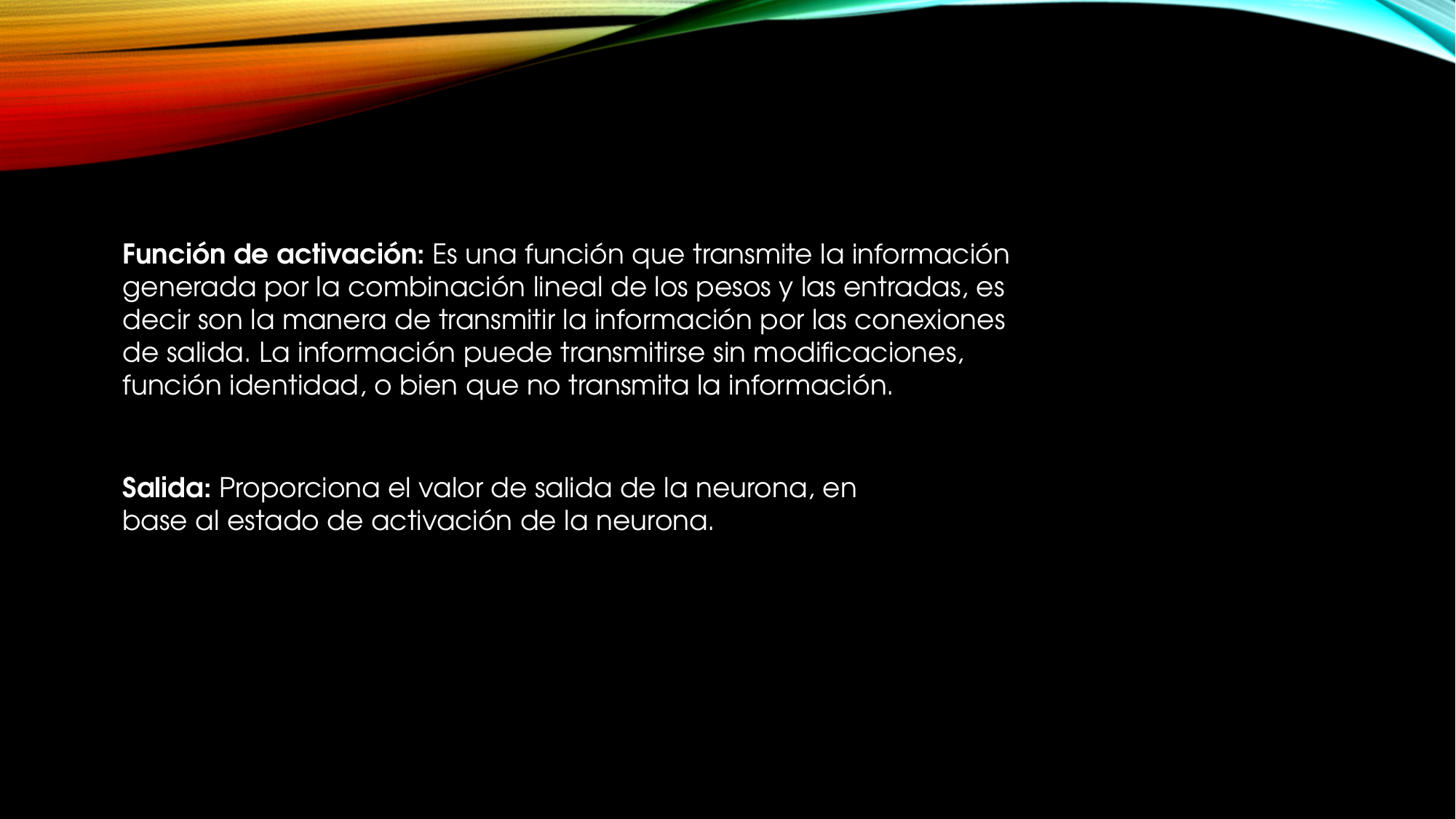

Función de activación: Es una función que transmite la información generada por la combinación lineal de los pesos y las entradas, es decir son la manera de transmitir la información por las conexiones de salida. La información puede transmitirse sin modificaciones, función identidad, o bien que no transmita la información.
Salida: Proporciona el valor de salida de la neurona, en base al estado de activación de la neurona.